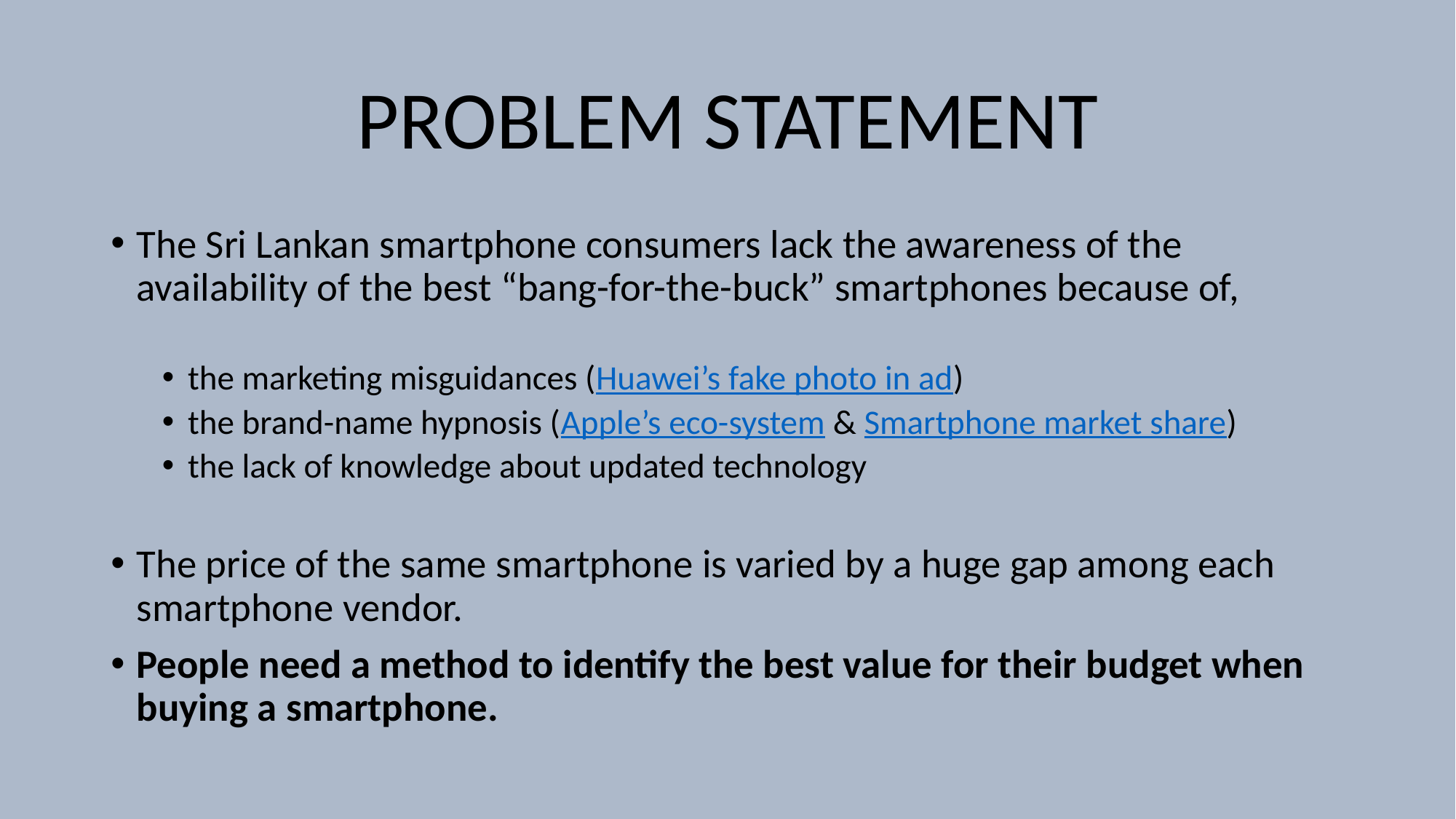

# PROBLEM STATEMENT
The Sri Lankan smartphone consumers lack the awareness of the availability of the best “bang-for-the-buck” smartphones because of,

the marketing misguidances (Huawei’s fake photo in ad)
the brand-name hypnosis (Apple’s eco-system & Smartphone market share)
the lack of knowledge about updated technology

The price of the same smartphone is varied by a huge gap among each smartphone vendor.
People need a method to identify the best value for their budget when buying a smartphone.